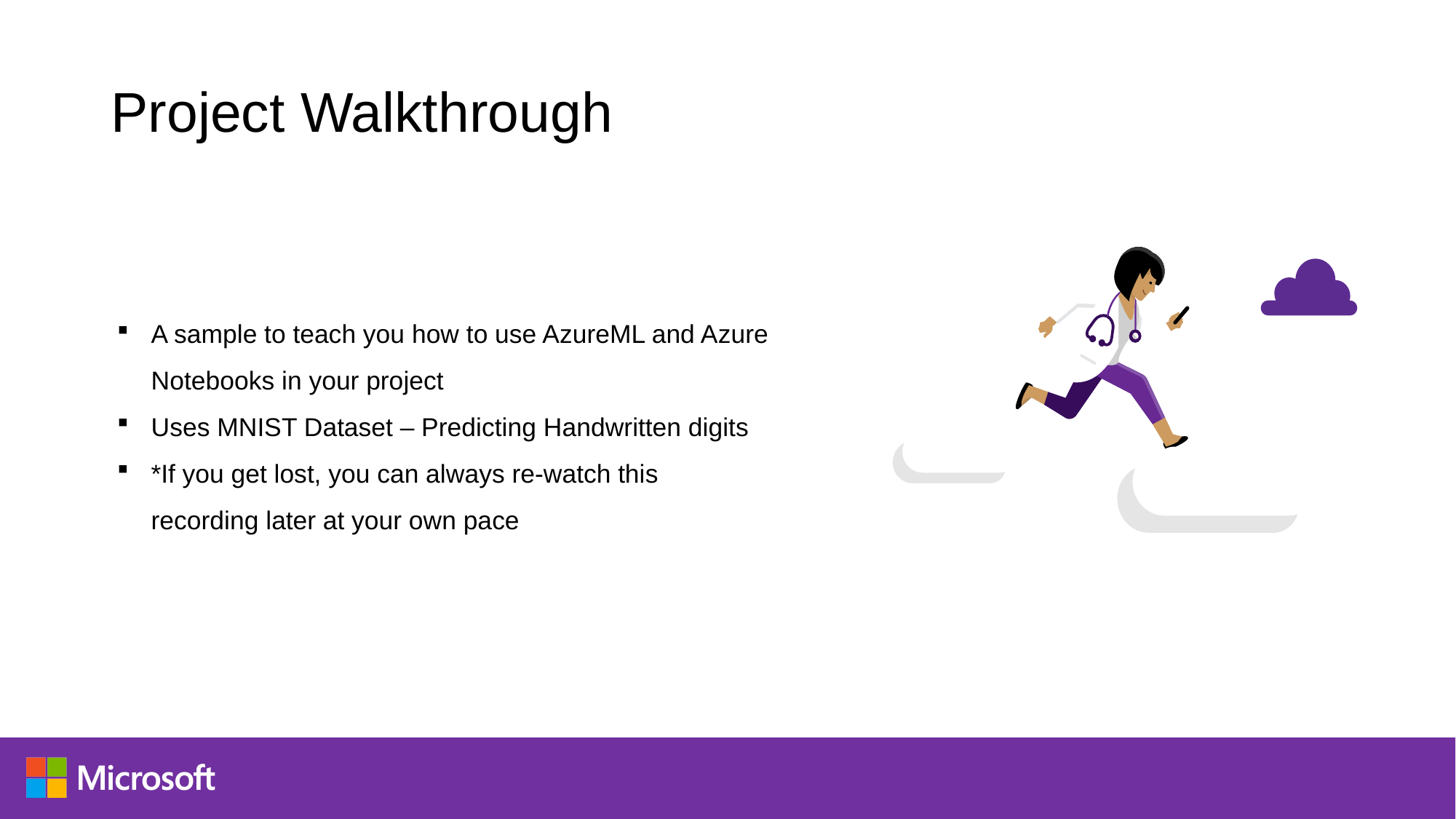

# Project Walkthrough

A sample to teach you how to use AzureML and Azure Notebooks in your project
Uses MNIST Dataset – Predicting Handwritten digits
*If you get lost, you can always re-watch this recording later at your own pace